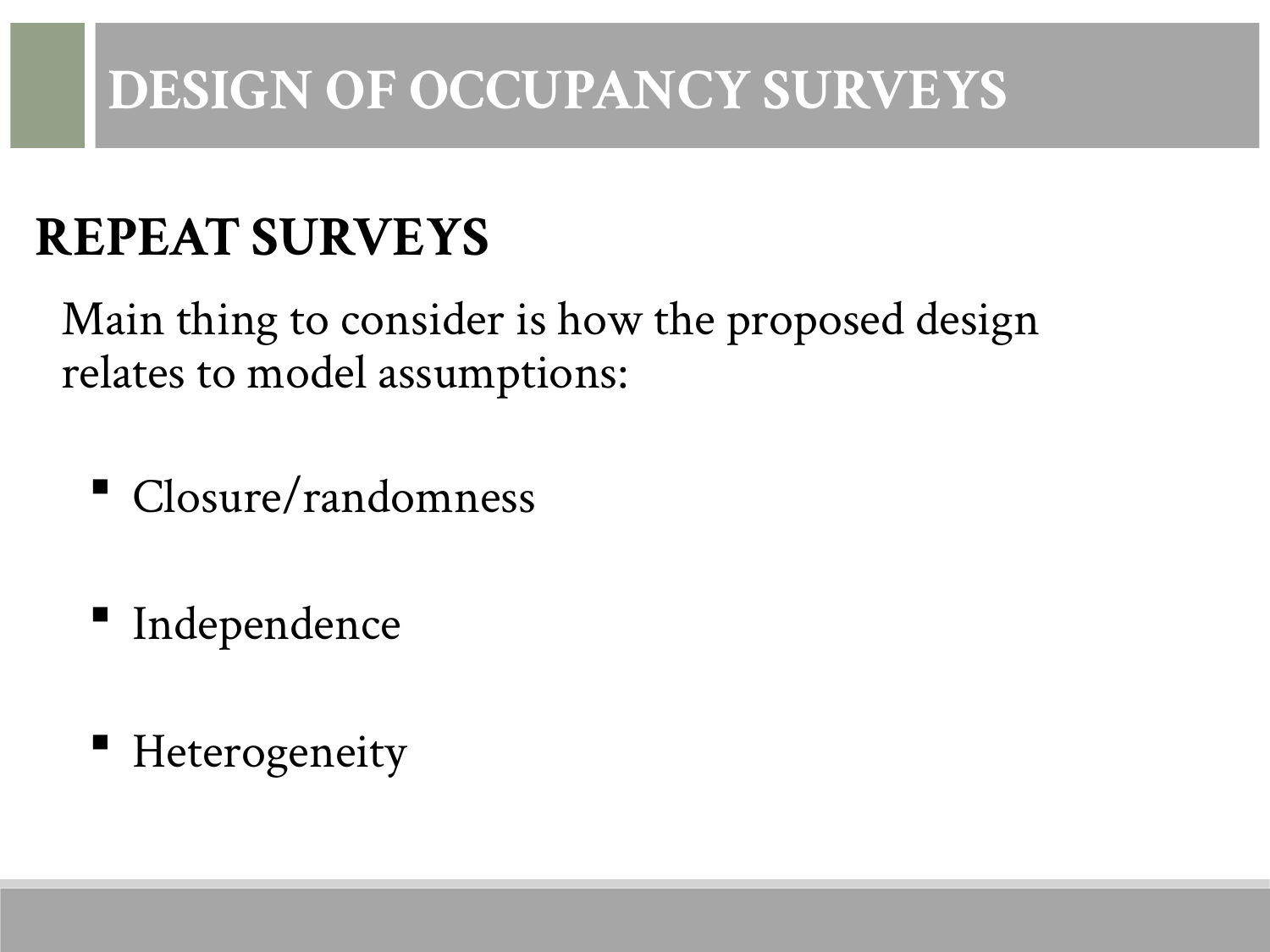

Design of Occupancy Surveys
Repeat Surveys
Main thing to consider is how the proposed design relates to model assumptions:

Closure/randomness

Independence

Heterogeneity